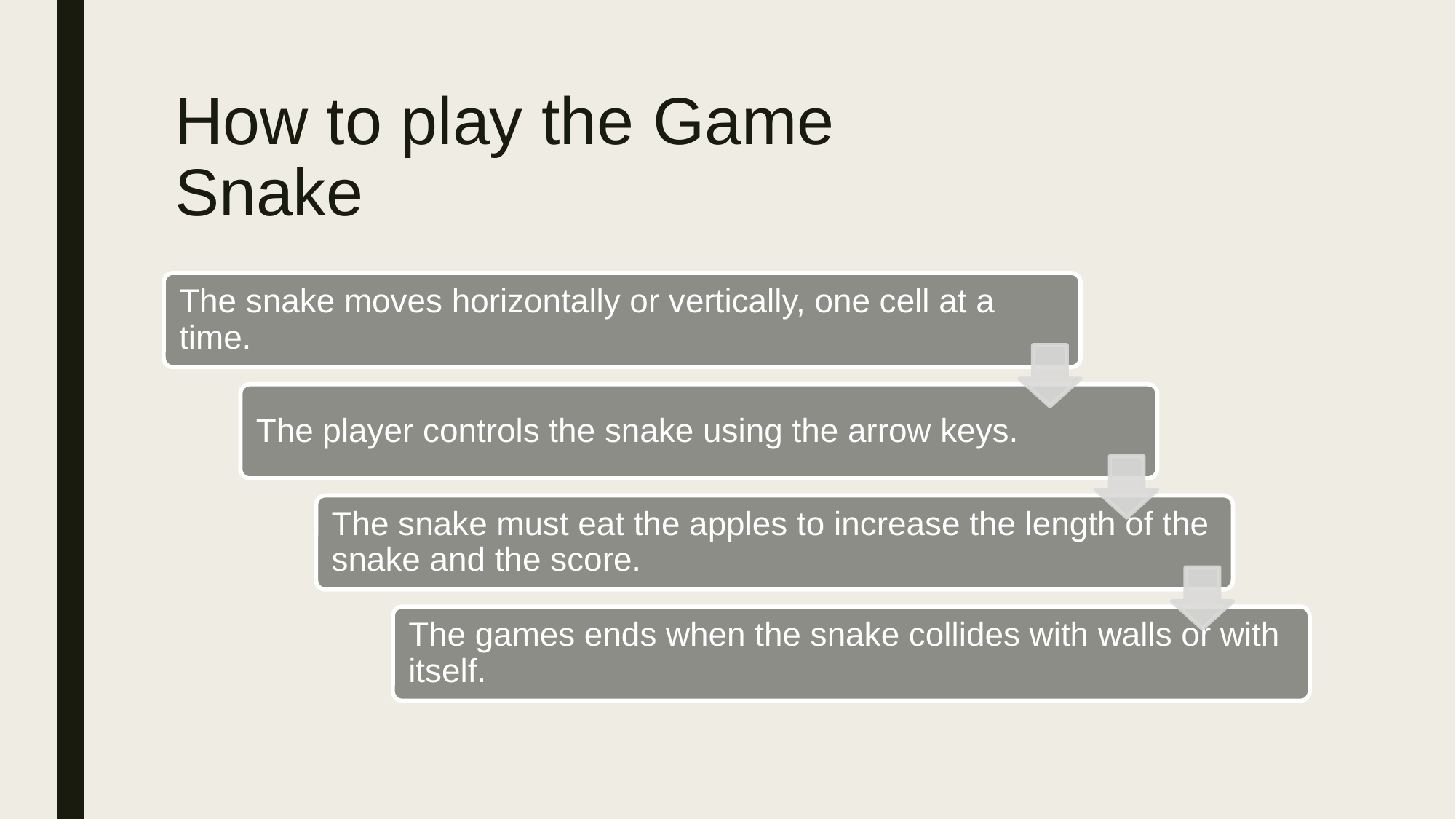

# How to play the Game Snake
The snake moves horizontally or vertically, one cell at a time.
The player controls the snake using the arrow keys.
The snake must eat the apples to increase the length of the snake and the score.
The games ends when the snake collides with walls or with itself.